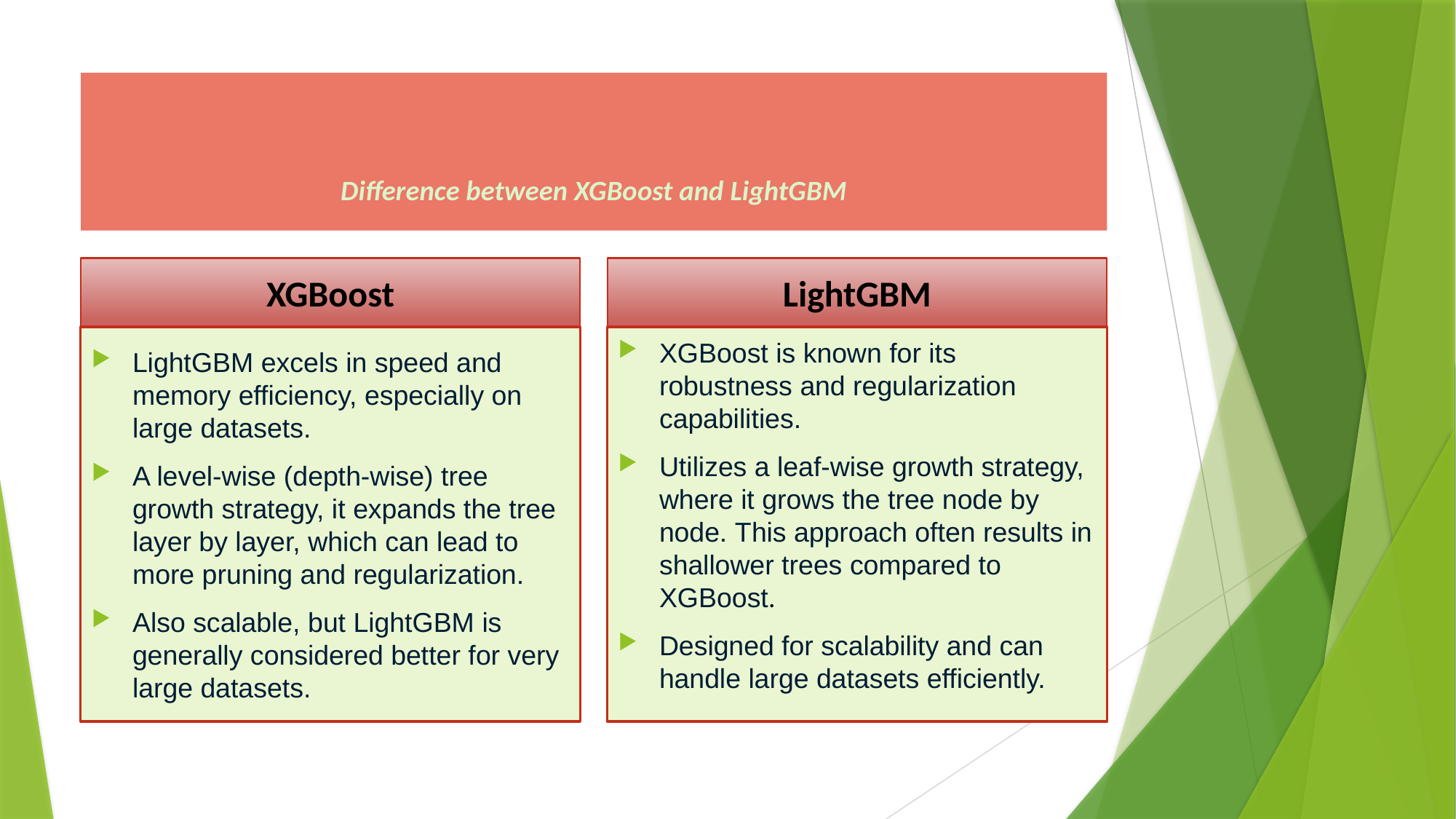

# Difference between XGBoost and LightGBM
XGBoost
LightGBM
LightGBM excels in speed and memory efficiency, especially on large datasets.
A level-wise (depth-wise) tree growth strategy, it expands the tree layer by layer, which can lead to more pruning and regularization.
Also scalable, but LightGBM is generally considered better for very large datasets.
XGBoost is known for its robustness and regularization capabilities.
Utilizes a leaf-wise growth strategy, where it grows the tree node by node. This approach often results in shallower trees compared to XGBoost.
Designed for scalability and can handle large datasets efficiently.